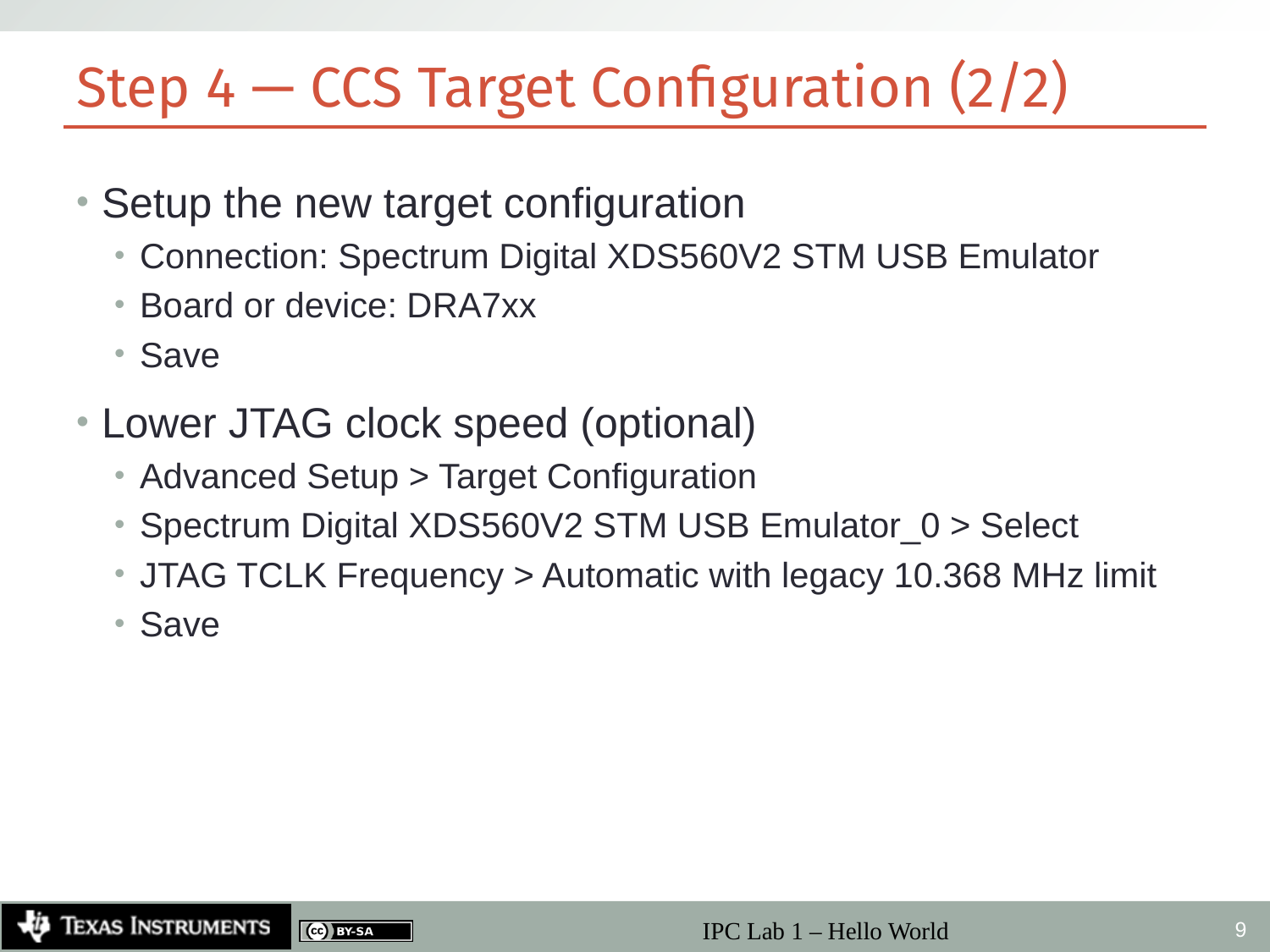

# Step 4 — CCS Target Configuration (2/2)
Setup the new target configuration
Connection: Spectrum Digital XDS560V2 STM USB Emulator
Board or device: DRA7xx
Save
Lower JTAG clock speed (optional)
Advanced Setup > Target Configuration
Spectrum Digital XDS560V2 STM USB Emulator_0 > Select
JTAG TCLK Frequency > Automatic with legacy 10.368 MHz limit
Save
9
IPC Lab 1 – Hello World